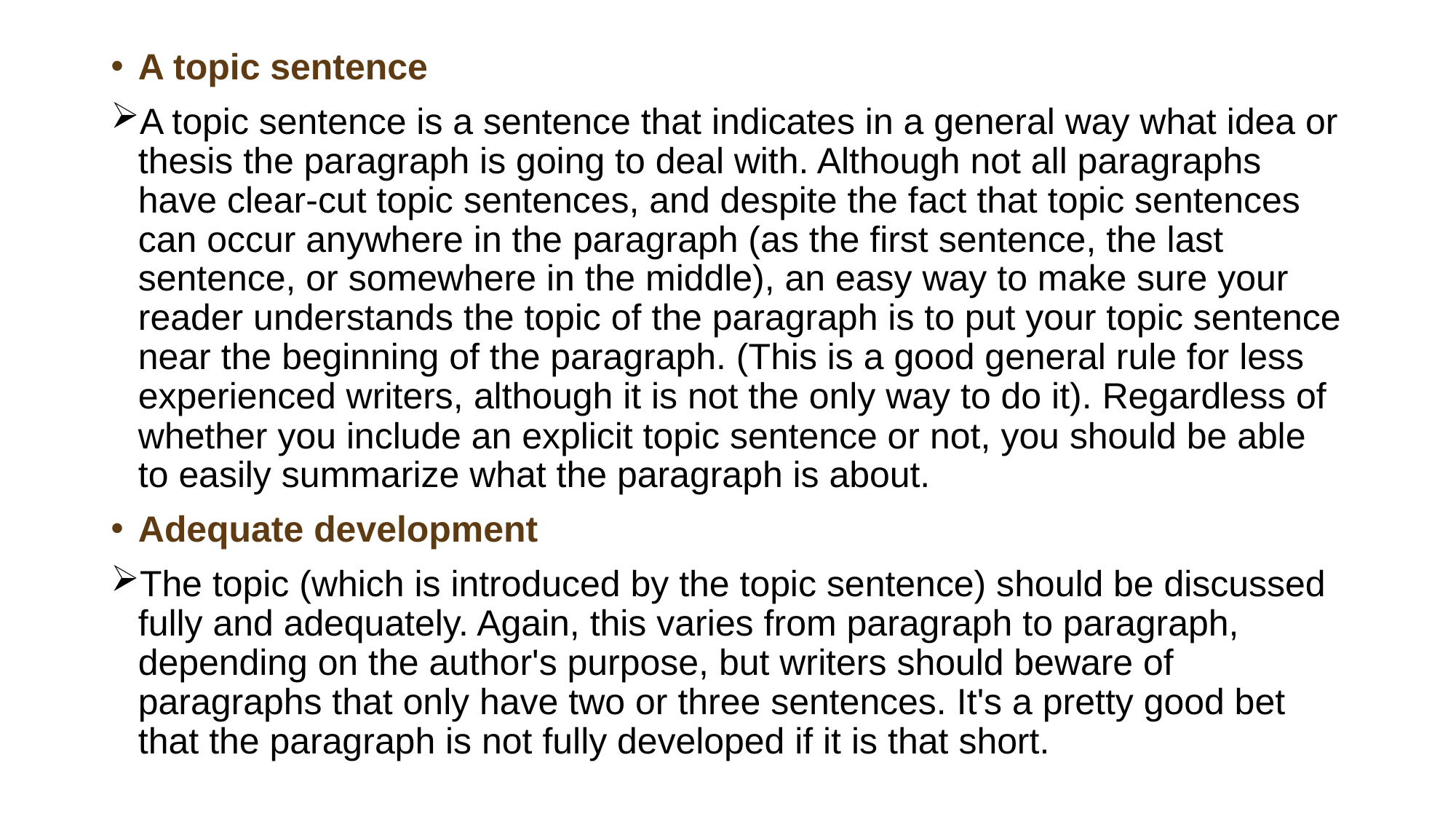

A topic sentence
A topic sentence is a sentence that indicates in a general way what idea or thesis the paragraph is going to deal with. Although not all paragraphs have clear-cut topic sentences, and despite the fact that topic sentences can occur anywhere in the paragraph (as the first sentence, the last sentence, or somewhere in the middle), an easy way to make sure your reader understands the topic of the paragraph is to put your topic sentence near the beginning of the paragraph. (This is a good general rule for less experienced writers, although it is not the only way to do it). Regardless of whether you include an explicit topic sentence or not, you should be able to easily summarize what the paragraph is about.
Adequate development
The topic (which is introduced by the topic sentence) should be discussed fully and adequately. Again, this varies from paragraph to paragraph, depending on the author's purpose, but writers should beware of paragraphs that only have two or three sentences. It's a pretty good bet that the paragraph is not fully developed if it is that short.